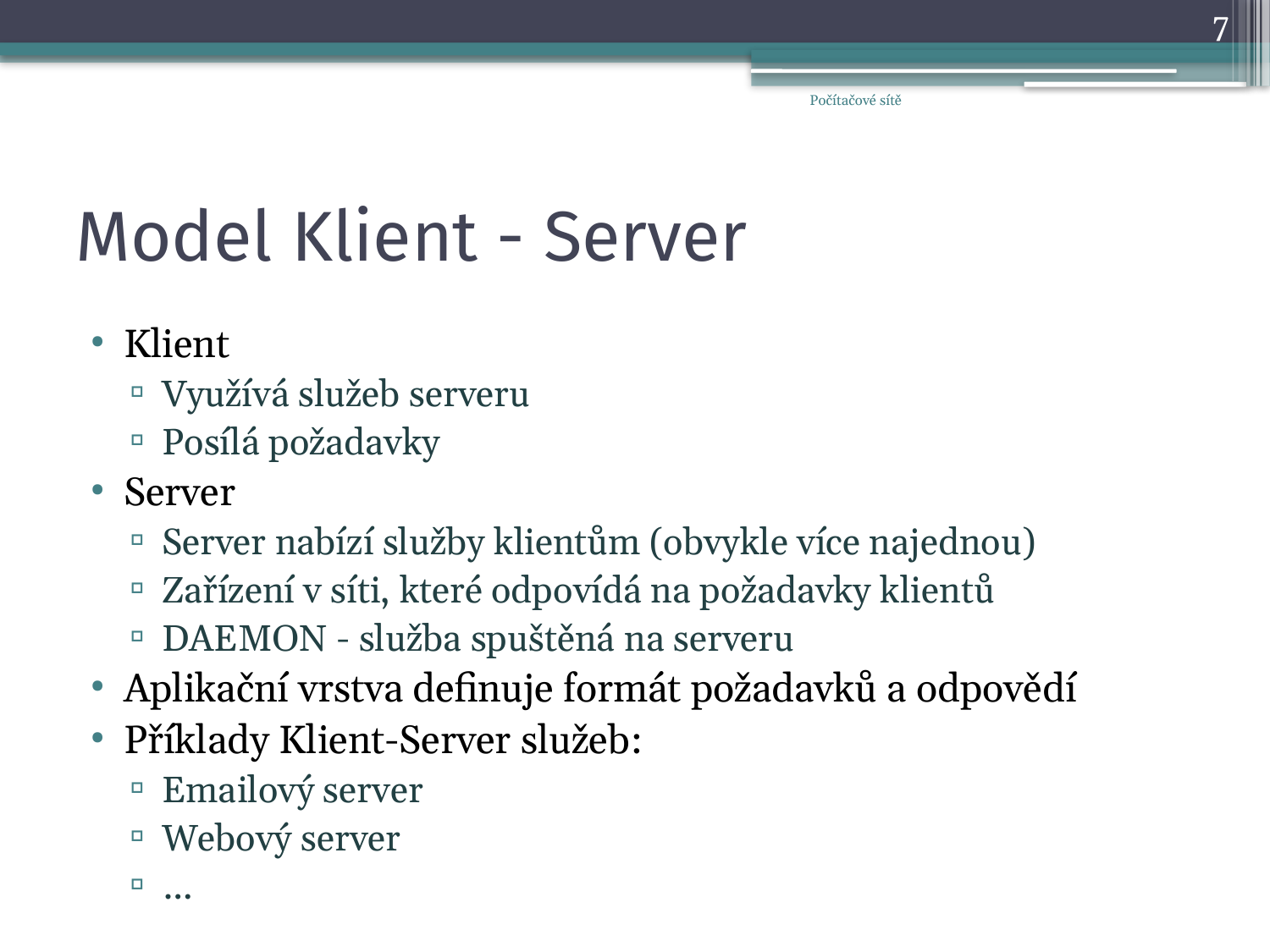

7
Počítačové sítě
# Model Klient - Server
Klient
Využívá služeb serveru
Posílá požadavky
Server
Server nabízí služby klientům (obvykle více najednou)
Zařízení v síti, které odpovídá na požadavky klientů
DAEMON - služba spuštěná na serveru
Aplikační vrstva definuje formát požadavků a odpovědí
Příklady Klient-Server služeb:
Emailový server
Webový server
…